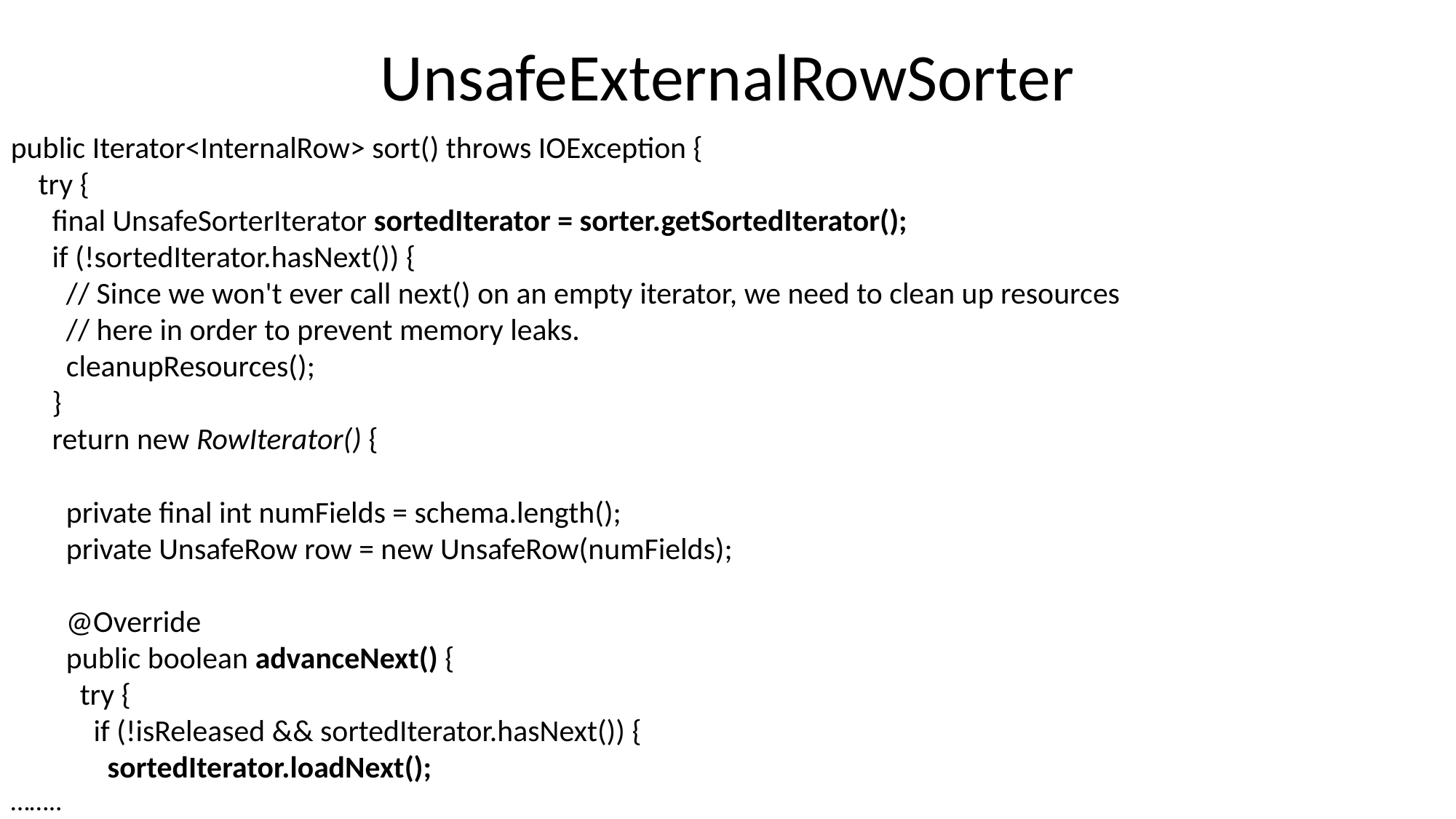

# UnsafeExternalRowSorter
public Iterator<InternalRow> sort() throws IOException {
    try {
      final UnsafeSorterIterator sortedIterator = sorter.getSortedIterator();
      if (!sortedIterator.hasNext()) {
        // Since we won't ever call next() on an empty iterator, we need to clean up resources
        // here in order to prevent memory leaks.
        cleanupResources();
      }
      return new RowIterator() {

        private final int numFields = schema.length();
        private UnsafeRow row = new UnsafeRow(numFields);

        @Override
        public boolean advanceNext() {
          try {
            if (!isReleased && sortedIterator.hasNext()) {
              sortedIterator.loadNext();
……..